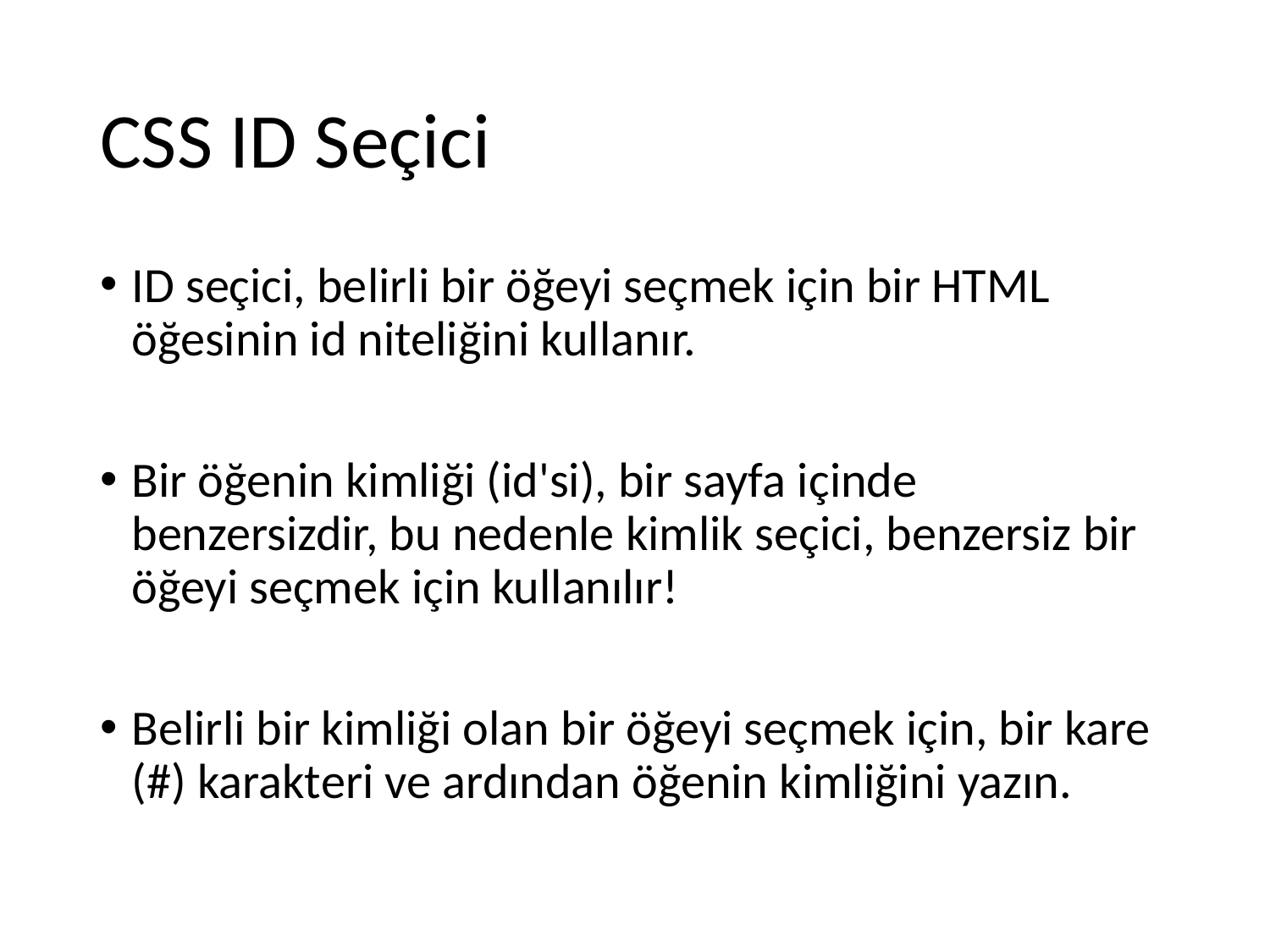

# CSS ID Seçici
ID seçici, belirli bir öğeyi seçmek için bir HTML öğesinin id niteliğini kullanır.

Bir öğenin kimliği (id'si), bir sayfa içinde benzersizdir, bu nedenle kimlik seçici, benzersiz bir öğeyi seçmek için kullanılır!

Belirli bir kimliği olan bir öğeyi seçmek için, bir kare (#) karakteri ve ardından öğenin kimliğini yazın.